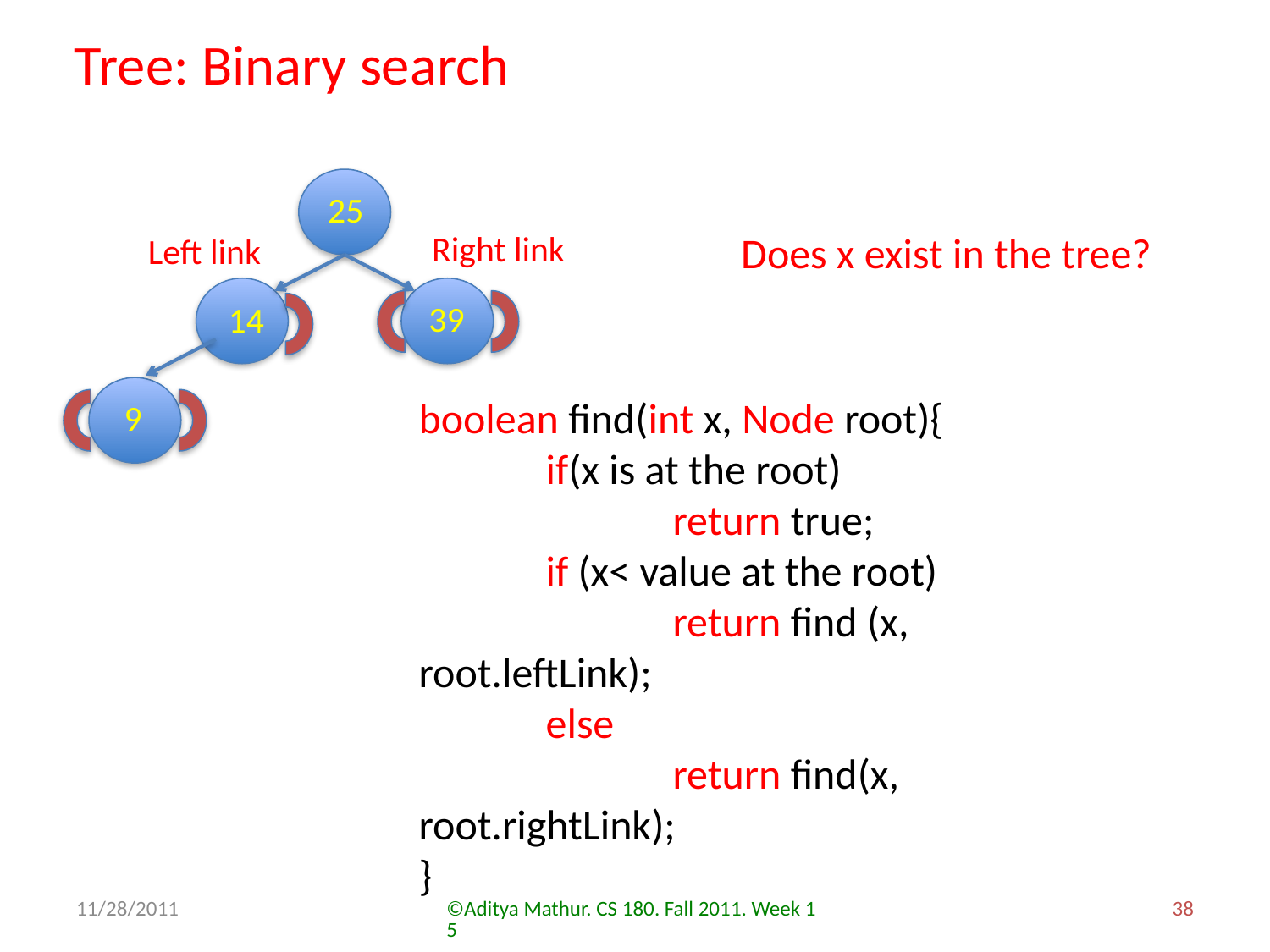

Tree: Binary search

Right link
Left link

25
39
14
9
Does x exist in the tree?
boolean find(int x, Node root){
	if(x is at the root)
		return true;
	if (x< value at the root)
		return find (x, root.leftLink);
	else
		return find(x, root.rightLink);
}

11/28/2011
©Aditya Mathur. CS 180. Fall 2011. Week 15
38